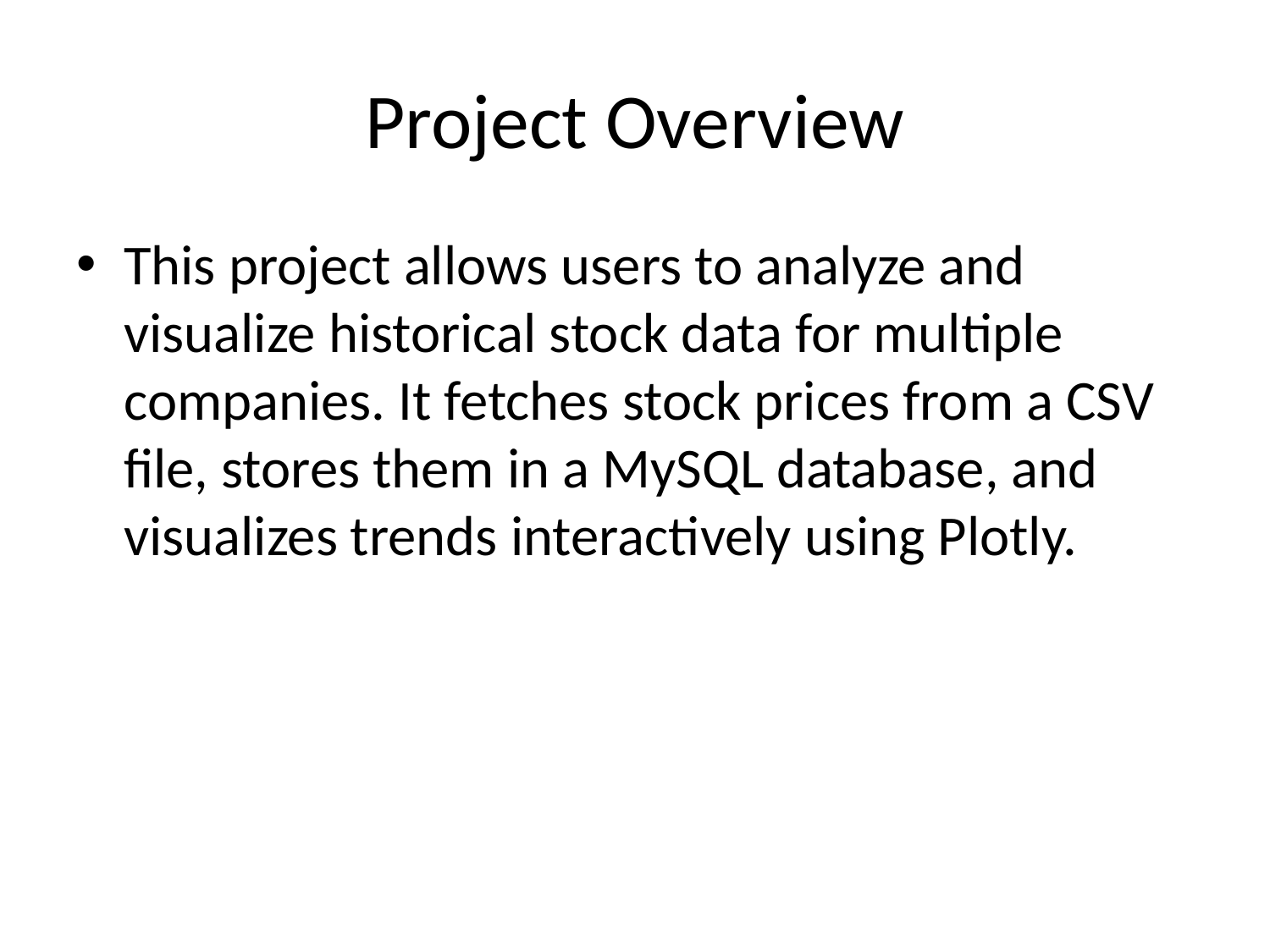

# Project Overview
This project allows users to analyze and visualize historical stock data for multiple companies. It fetches stock prices from a CSV file, stores them in a MySQL database, and visualizes trends interactively using Plotly.